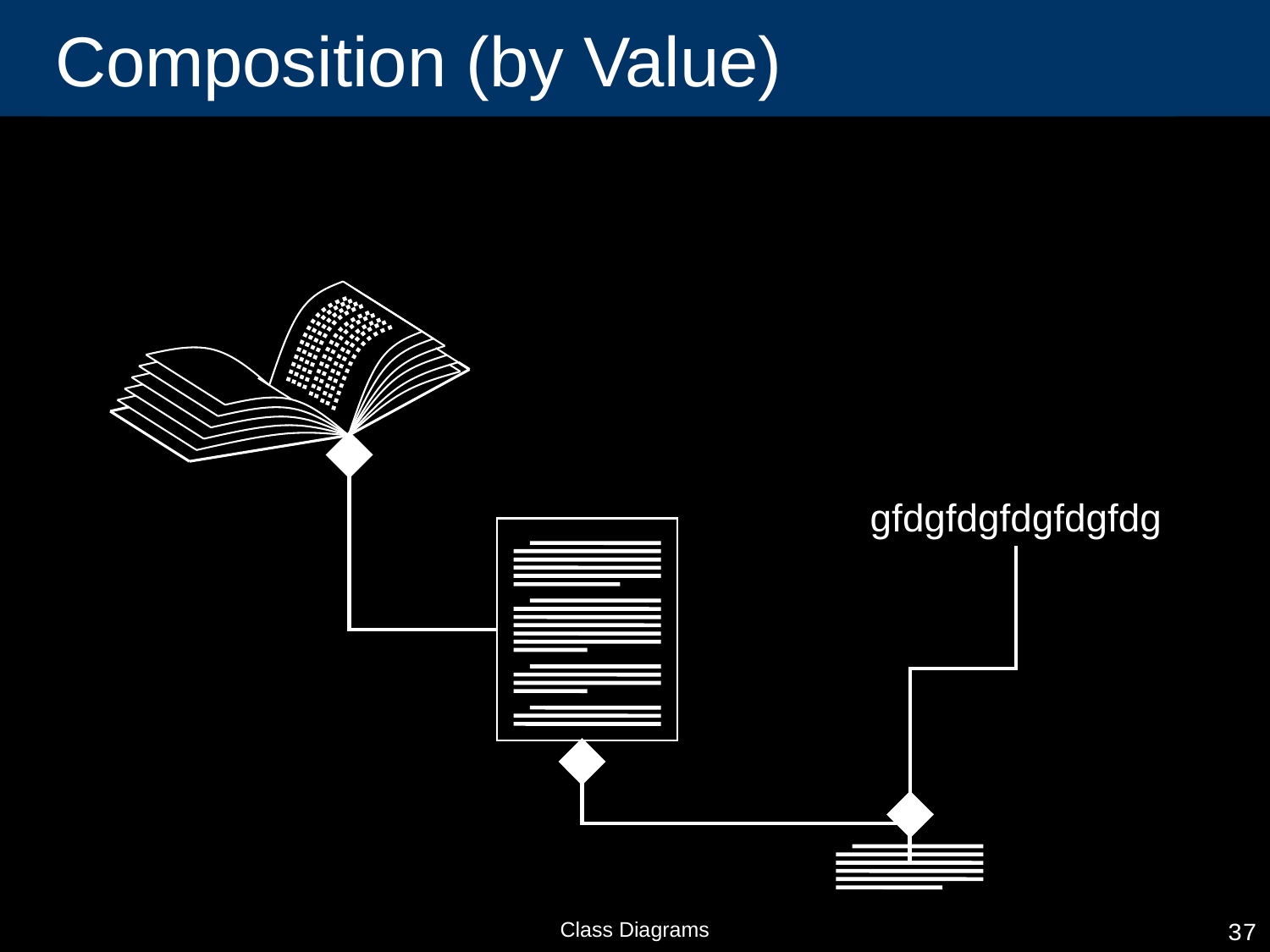

# Composition (by Value)

gfdgfdgfdgfdgfdg

Class Diagrams
37